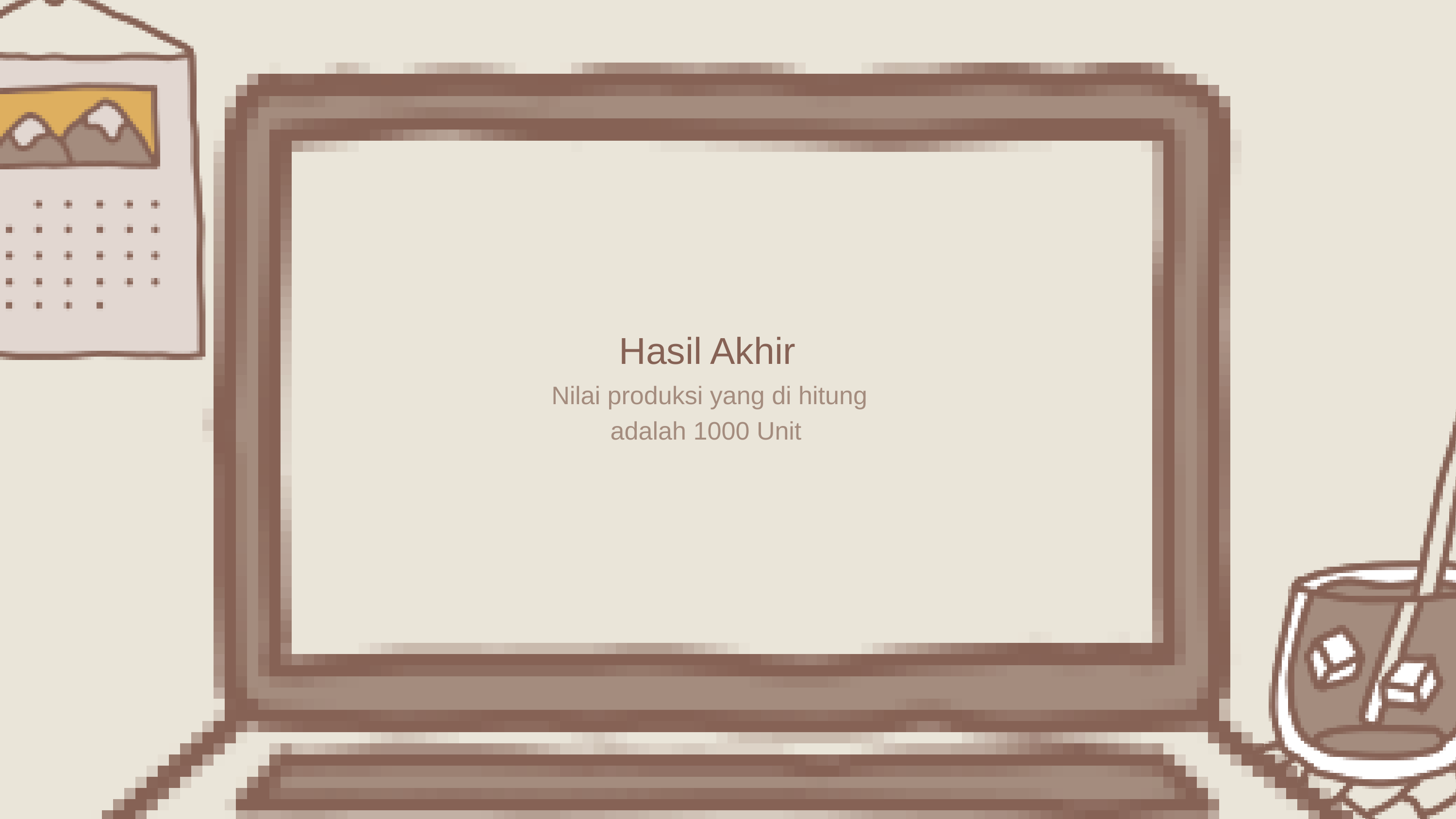

Hasil Akhir
Nilai produksi yang di hitung adalah 1000 Unit